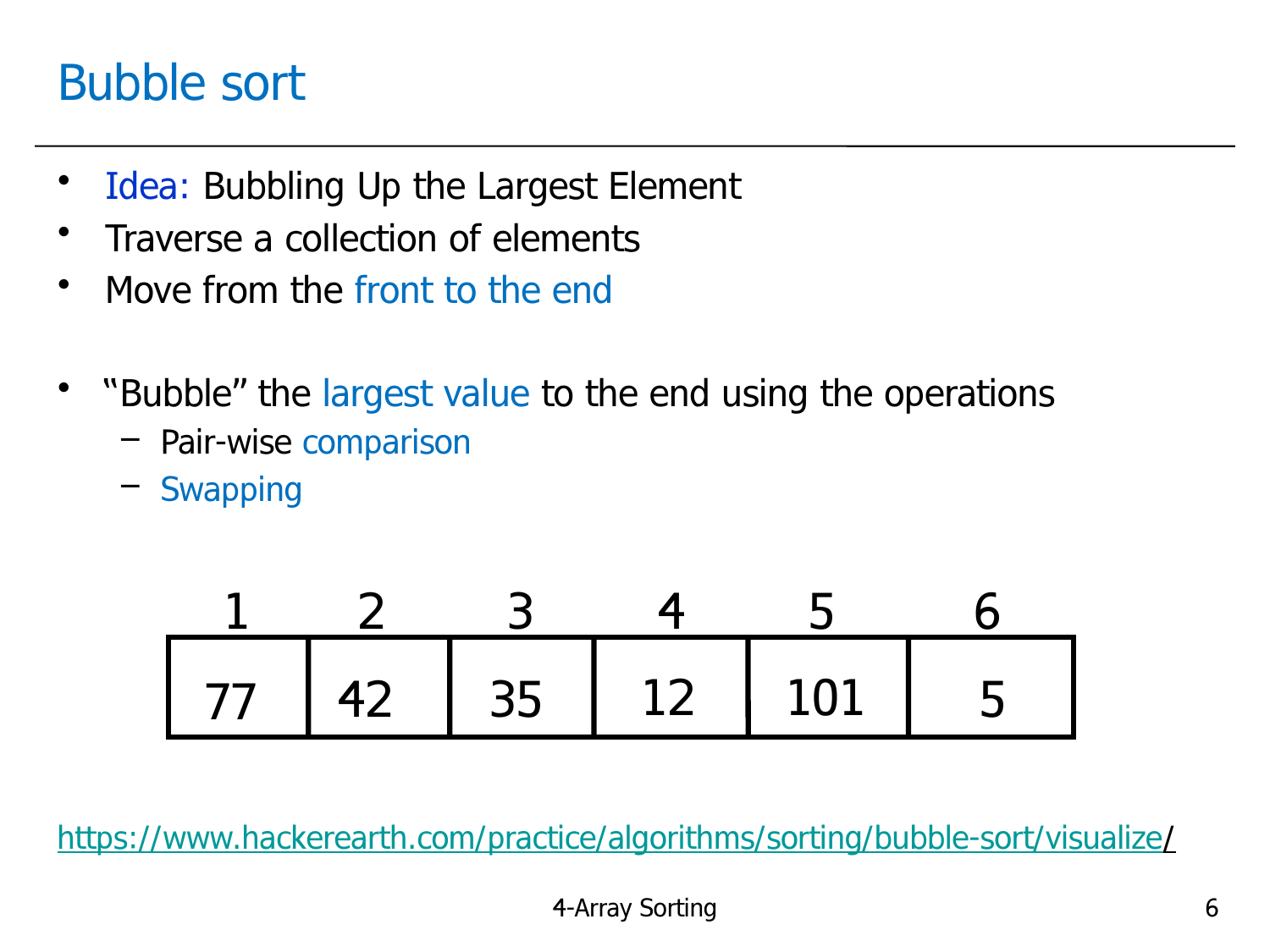

# Bubble sort
Idea: Bubbling Up the Largest Element
Traverse a collection of elements
Move from the front to the end

“Bubble” the largest value to the end using the operations
Pair-wise comparison
Swapping

    1       2        3        4        5         6

101
12
42
35
5
77
https://www.hackerearth.com/practice/algorithms/sorting/bubble-sort/visualize/
4-Array Sorting
6